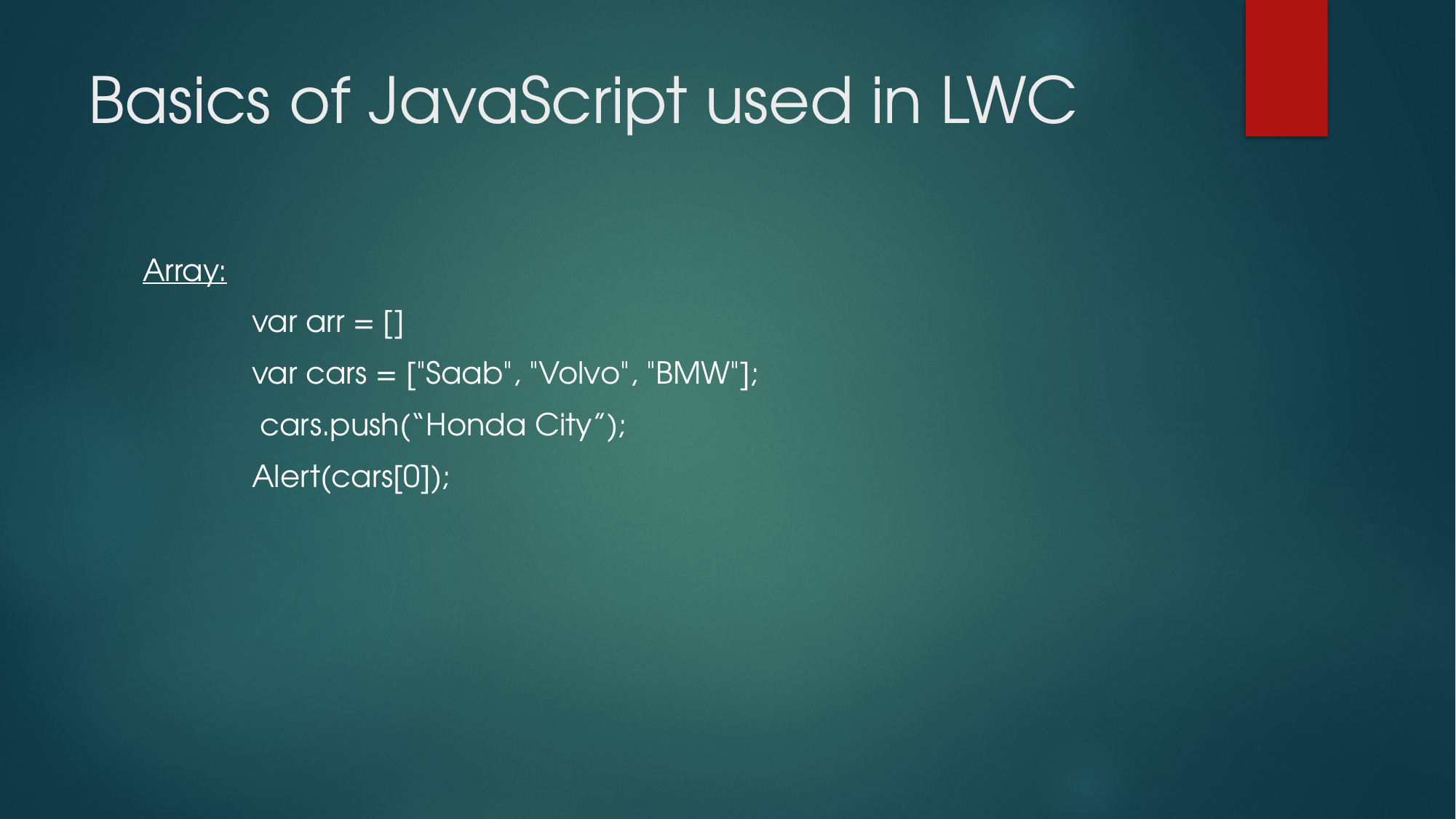

# Basics of JavaScript used in LWC
Array:
	var arr = []
	var cars = ["Saab", "Volvo", "BMW"];
	 cars.push(“Honda City”);
	Alert(cars[0]);